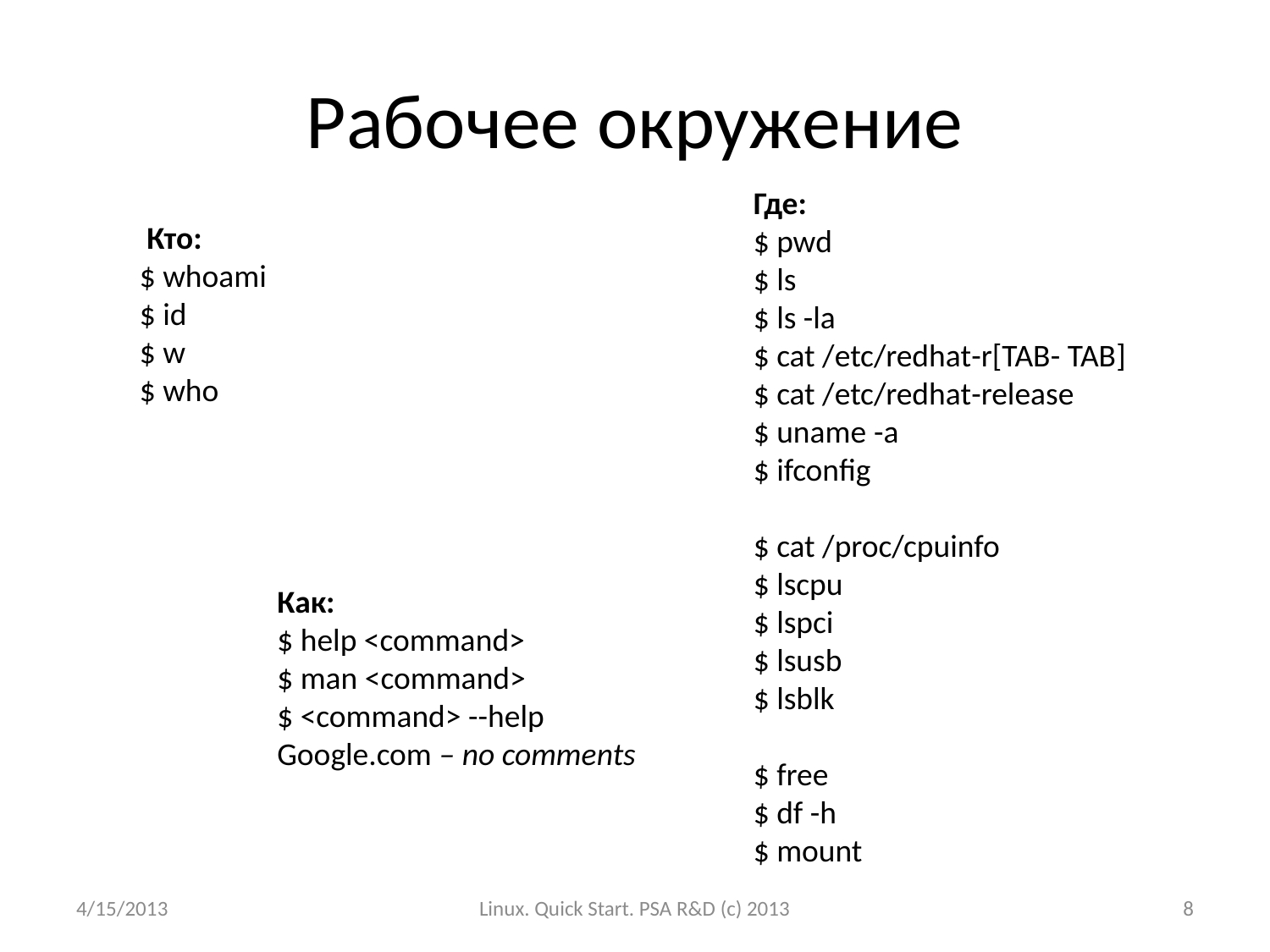

# Рабочее окружение
Где:
$ pwd
$ ls
$ ls -la
$ cat /etc/redhat-r[TAB- TAB]
$ cat /etc/redhat-release
$ uname -a
$ ifconfig

$ cat /proc/cpuinfo
$ lscpu
$ lspci
$ lsusb
$ lsblk

$ free
$ df -h
$ mount
 Кто:
$ whoami
$ id
$ w
$ who
Как:
$ help <command>
$ man <command>
$ <command> --help
Google.com – no comments
4/15/2013
Linux. Quick Start. PSA R&D (c) 2013
8